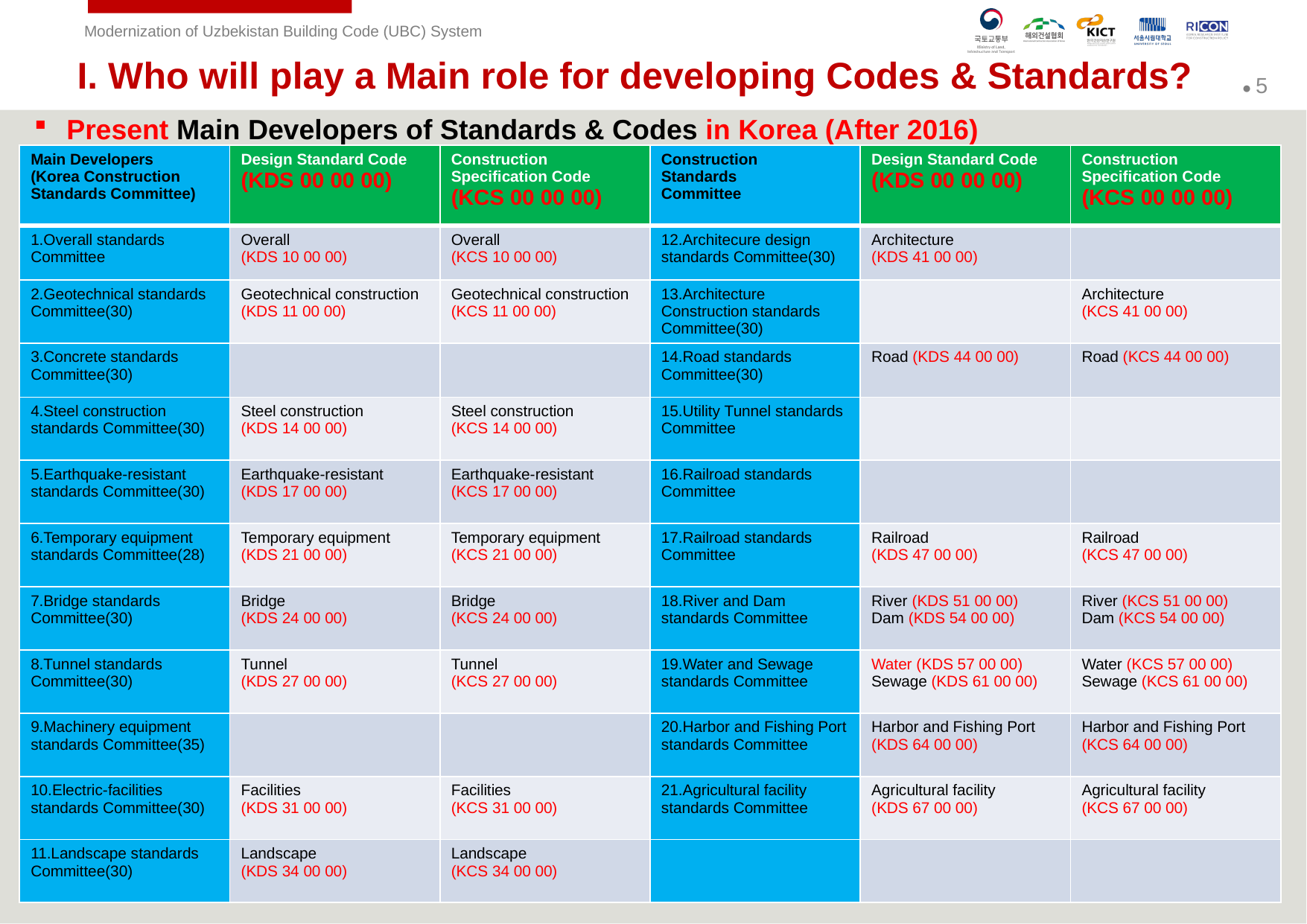

I. Who will play a Main role for developing Codes & Standards?
Present Main Developers of Standards & Codes in Korea (After 2016)

| Main Developers (Korea Construction Standards Committee) | Design Standard Code (KDS 00 00 00) | Construction Specification Code (KCS 00 00 00) | Construction Standards Committee | Design Standard Code (KDS 00 00 00) | Construction Specification Code (KCS 00 00 00) |
| --- | --- | --- | --- | --- | --- |
| 1.Overall standards Committee | Overall (KDS 10 00 00) | Overall (KCS 10 00 00) | 12.Architecure design standards Committee(30) | Architecture (KDS 41 00 00) |  |
| 2.Geotechnical standards Committee(30) | Geotechnical construction (KDS 11 00 00) | Geotechnical construction (KCS 11 00 00) | 13.Architecture Construction standards Committee(30) |  | Architecture (KCS 41 00 00) |
| 3.Concrete standards Committee(30) |  |  | 14.Road standards Committee(30) | Road (KDS 44 00 00) | Road (KCS 44 00 00) |
| 4.Steel construction standards Committee(30) | Steel construction (KDS 14 00 00) | Steel construction (KCS 14 00 00) | 15.Utility Tunnel standards Committee |  |  |
| 5.Earthquake-resistant standards Committee(30) | Earthquake-resistant (KDS 17 00 00) | Earthquake-resistant (KCS 17 00 00) | 16.Railroad standards Committee |  |  |
| 6.Temporary equipment standards Committee(28) | Temporary equipment (KDS 21 00 00) | Temporary equipment (KCS 21 00 00) | 17.Railroad standards Committee | Railroad (KDS 47 00 00) | Railroad (KCS 47 00 00) |
| 7.Bridge standards Committee(30) | Bridge (KDS 24 00 00) | Bridge (KCS 24 00 00) | 18.River and Dam standards Committee | River (KDS 51 00 00) Dam (KDS 54 00 00) | River (KCS 51 00 00) Dam (KCS 54 00 00) |
| 8.Tunnel standards Committee(30) | Tunnel (KDS 27 00 00) | Tunnel (KCS 27 00 00) | 19.Water and Sewage standards Committee | Water (KDS 57 00 00) Sewage (KDS 61 00 00) | Water (KCS 57 00 00) Sewage (KCS 61 00 00) |
| 9.Machinery equipment standards Committee(35) |  |  | 20.Harbor and Fishing Port standards Committee | Harbor and Fishing Port (KDS 64 00 00) | Harbor and Fishing Port (KCS 64 00 00) |
| 10.Electric-facilities standards Committee(30) | Facilities (KDS 31 00 00) | Facilities (KCS 31 00 00) | 21.Agricultural facility standards Committee | Agricultural facility (KDS 67 00 00) | Agricultural facility (KCS 67 00 00) |
| 11.Landscape standards Committee(30) | Landscape (KDS 34 00 00) | Landscape (KCS 34 00 00) |  |  |  |